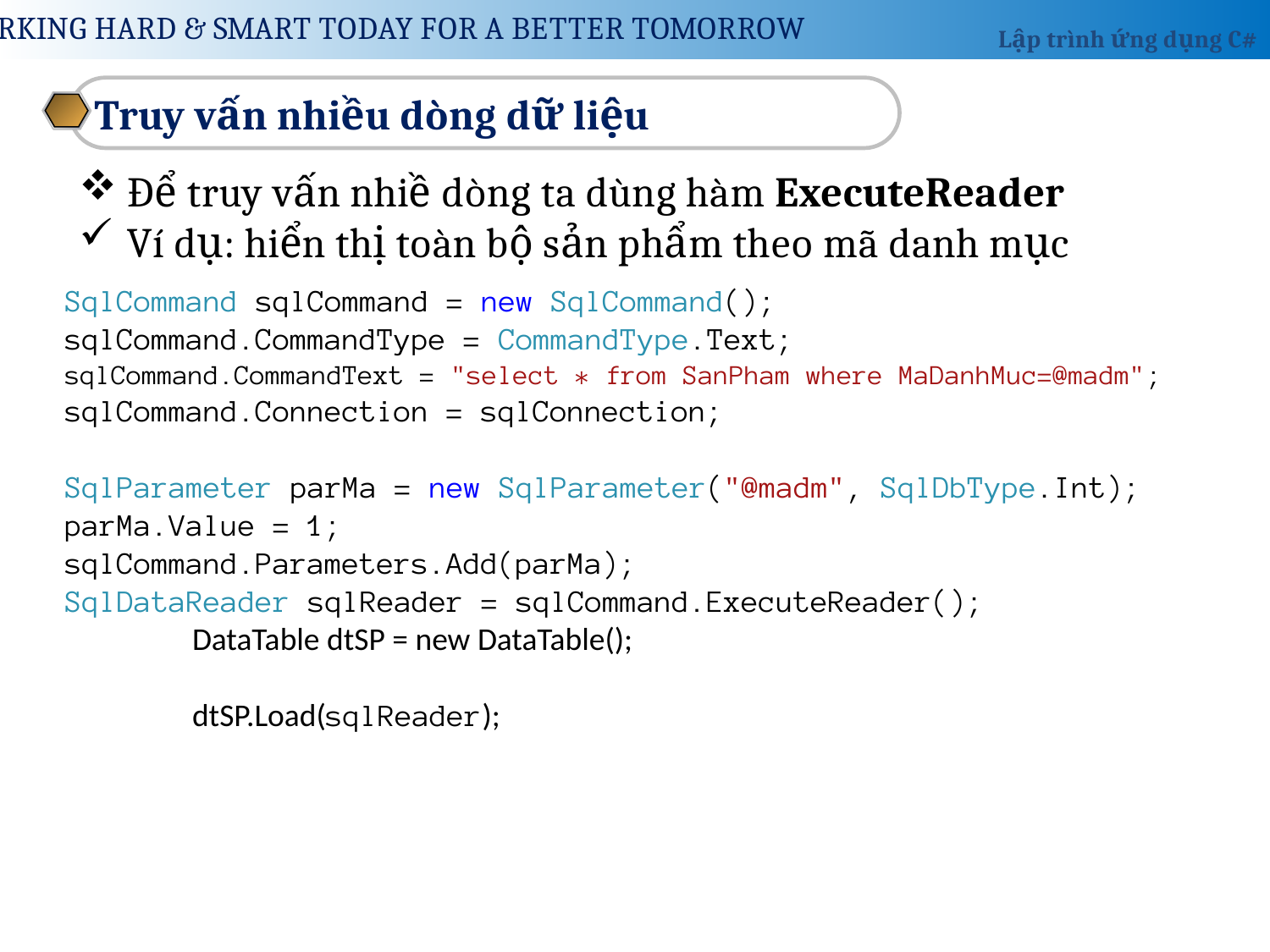

Truy vấn nhiều dòng dữ liệu

Để truy vấn nhiề dòng ta dùng hàm ExecuteReader
Ví dụ: hiển thị toàn bộ sản phẩm theo mã danh mục
SqlCommand sqlCommand = new SqlCommand();
sqlCommand.CommandType = CommandType.Text;
sqlCommand.CommandText = "select * from SanPham where MaDanhMuc=@madm";
sqlCommand.Connection = sqlConnection;

SqlParameter parMa = new SqlParameter("@madm", SqlDbType.Int);
parMa.Value = 1;
sqlCommand.Parameters.Add(parMa);
SqlDataReader sqlReader = sqlCommand.ExecuteReader();
	DataTable dtSP = new DataTable();

 	dtSP.Load(sqlReader);